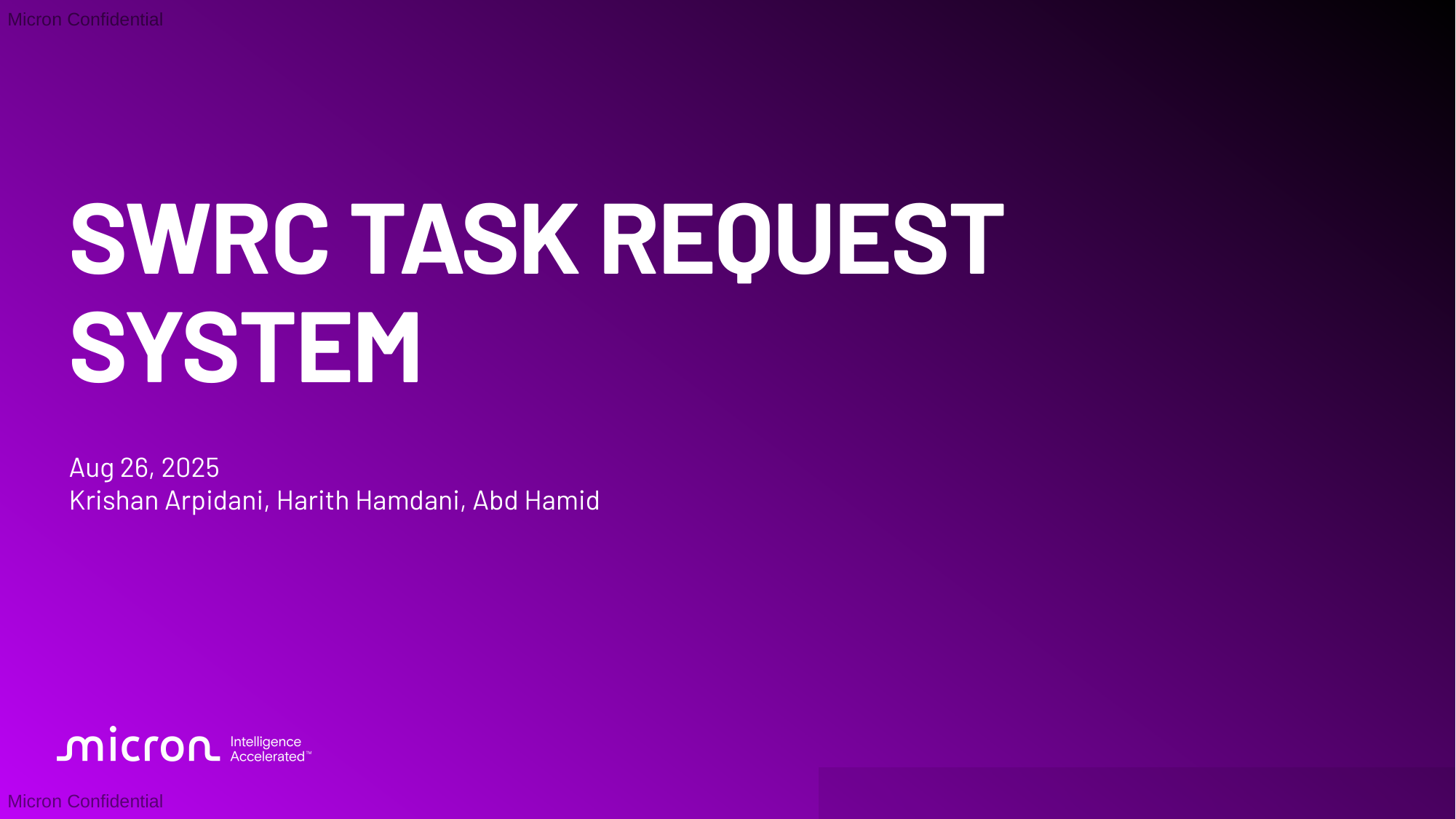

# SWRC TASK REQUEST SYSTEM
Aug 26, 2025
Krishan Arpidani, Harith Hamdani, Abd Hamid